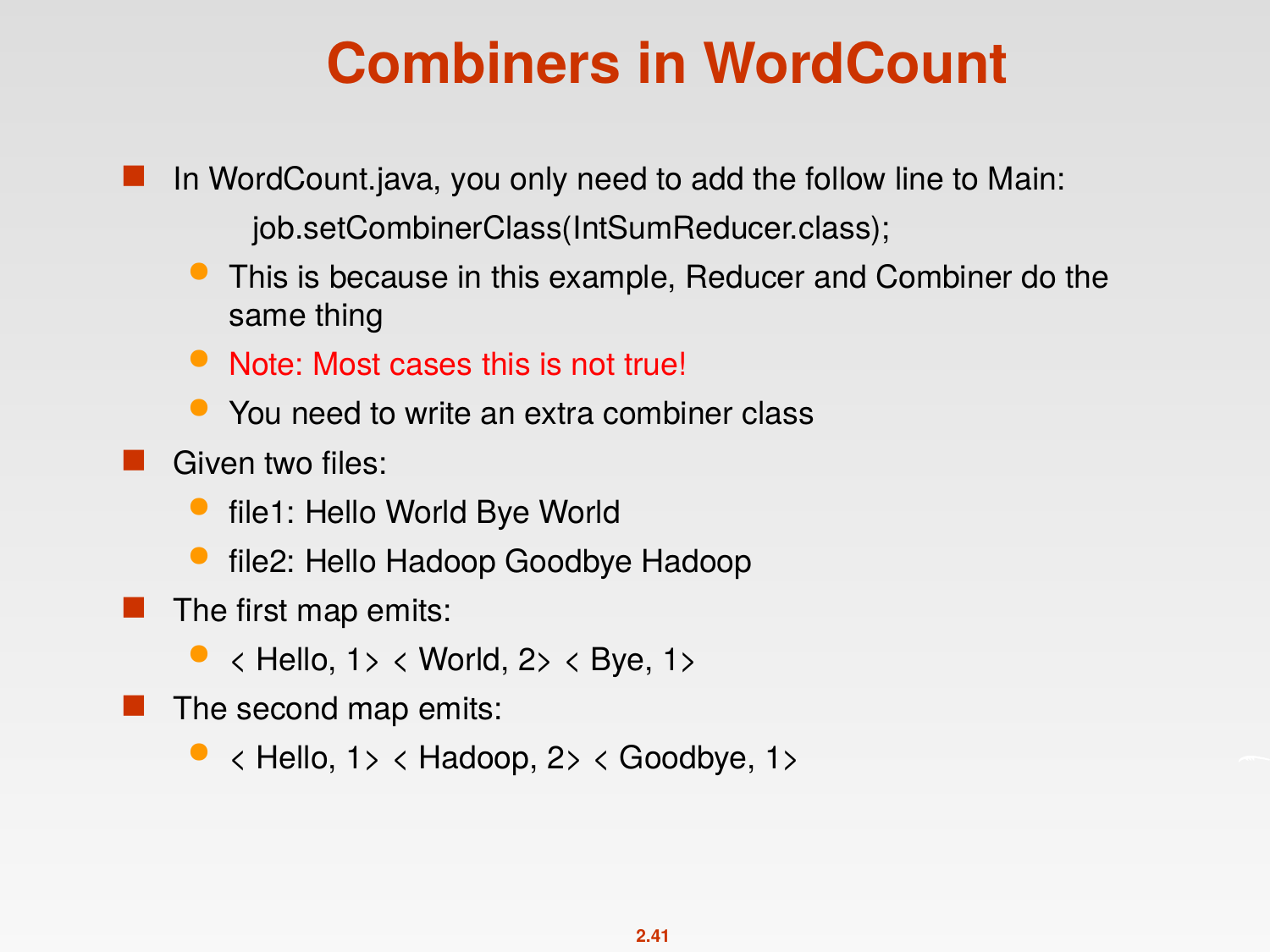

# Combiners in WordCount
In WordCount.java, you only need to add the follow line to Main:
	job.setCombinerClass(IntSumReducer.class);
This is because in this example, Reducer and Combiner do the same thing
Note: Most cases this is not true!
You need to write an extra combiner class
Given two files:
file1: Hello World Bye World
file2: Hello Hadoop Goodbye Hadoop
The first map emits:
< Hello, 1> < World, 2> < Bye, 1>
The second map emits:
< Hello, 1> < Hadoop, 2> < Goodbye, 1>